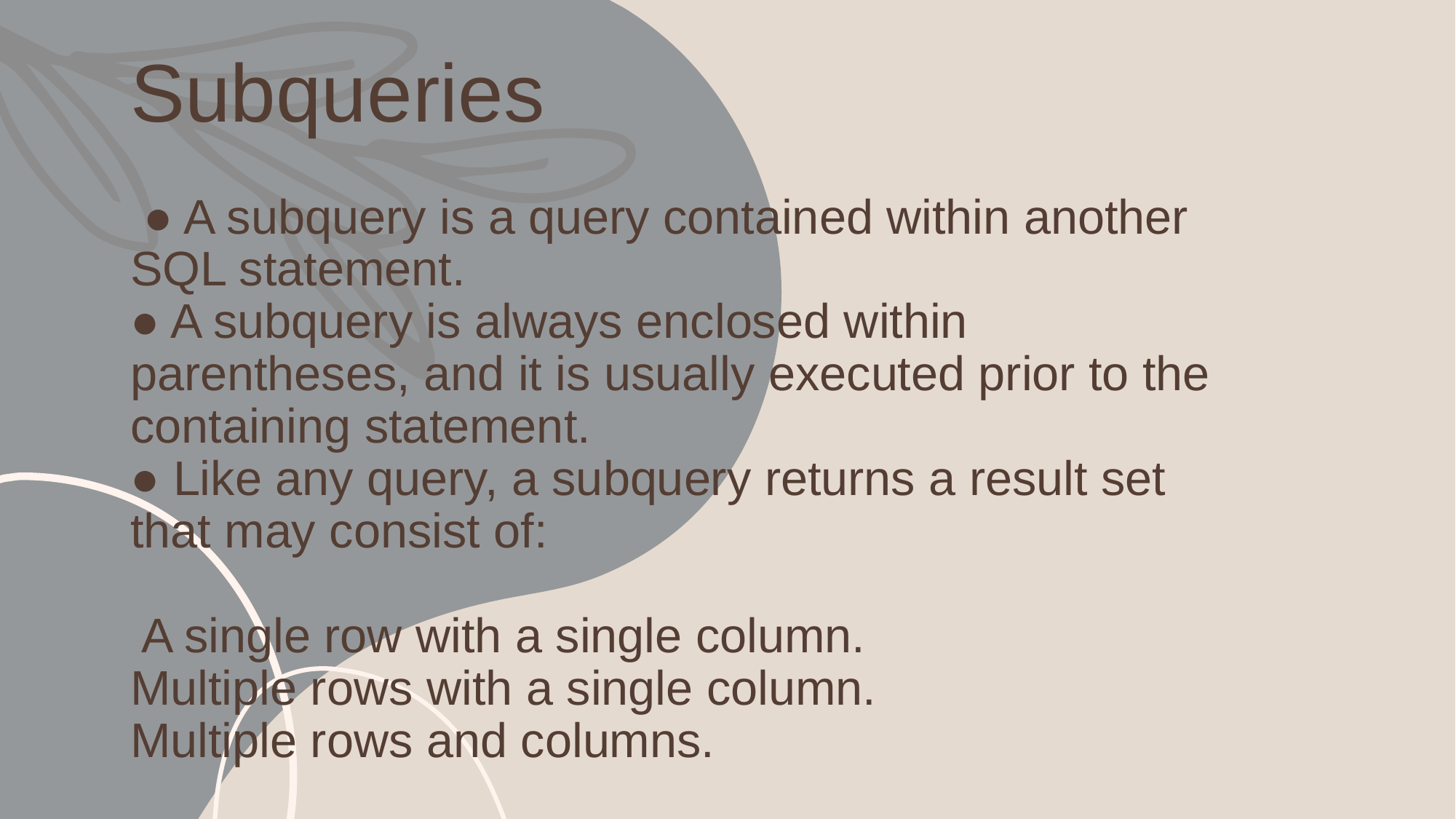

# Subqueries ● A subquery is a query contained within another SQL statement. ● A subquery is always enclosed within parentheses, and it is usually executed prior to the containing statement. ● Like any query, a subquery returns a result set that may consist of: A single row with a single column. Multiple rows with a single column. Multiple rows and columns.